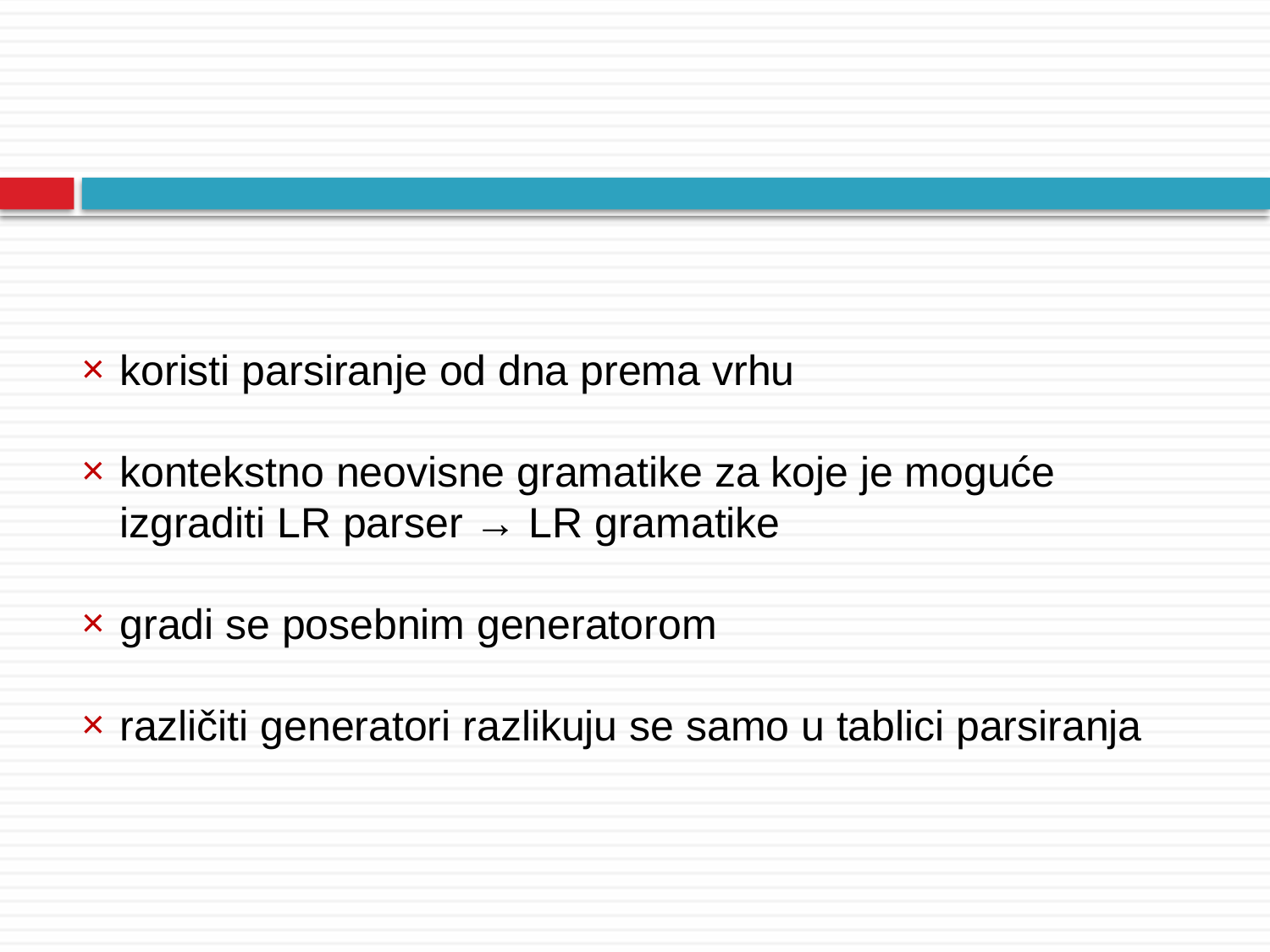

koristi parsiranje od dna prema vrhu

kontekstno neovisne gramatike za koje je moguće izgraditi LR parser → LR gramatike

gradi se posebnim generatorom

različiti generatori razlikuju se samo u tablici parsiranja